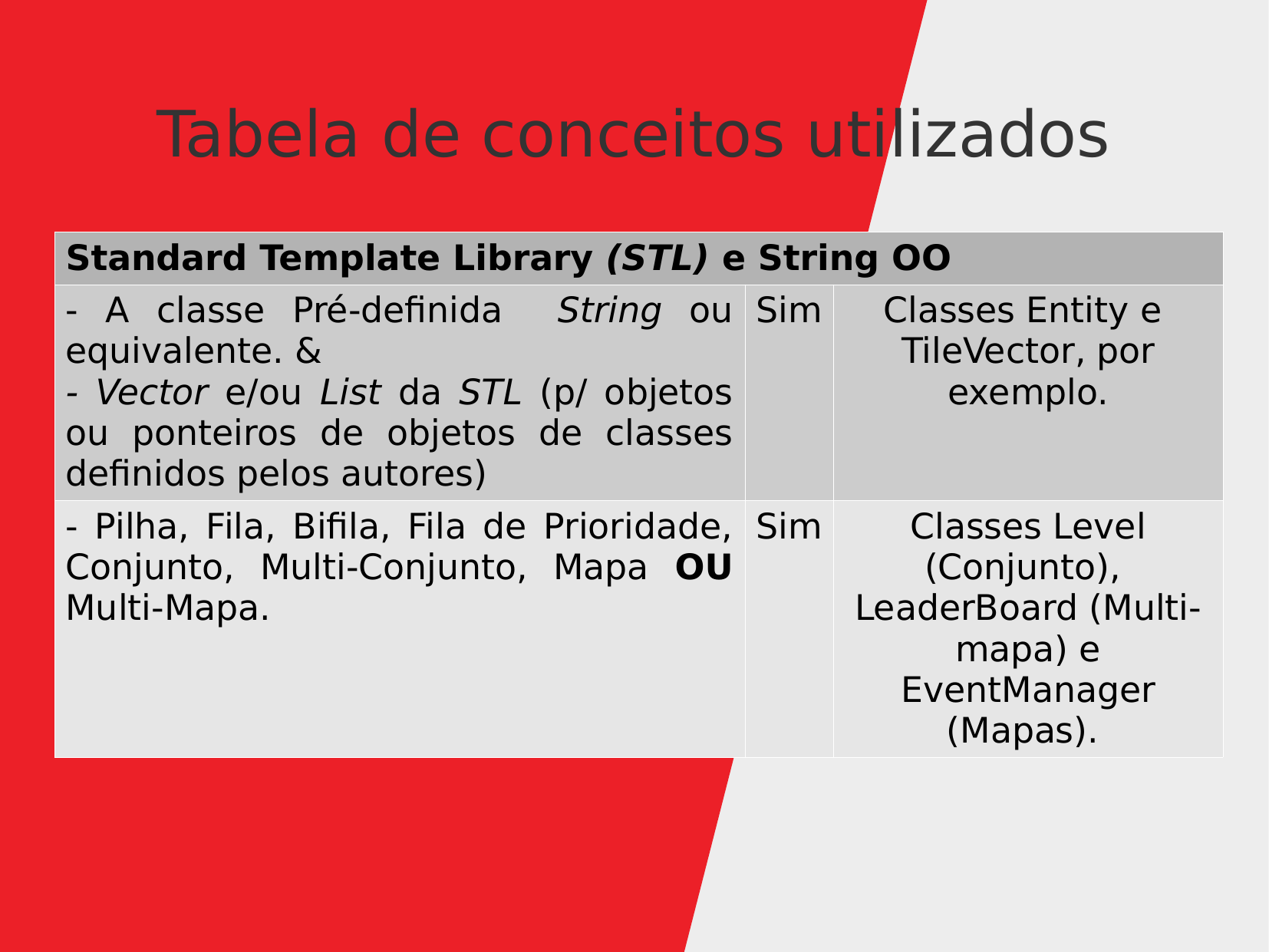

Tabela de conceitos utilizados
| Standard Template Library (STL) e String OO |  |  |
| --- | --- | --- |
| - A classe Pré-definida String ou equivalente. & - Vector e/ou List da STL (p/ objetos ou ponteiros de objetos de classes definidos pelos autores) | Sim | Classes Entity e TileVector, por exemplo. |
| - Pilha, Fila, Bifila, Fila de Prioridade, Conjunto, Multi-Conjunto, Mapa OU Multi-Mapa. | Sim | Classes Level (Conjunto), LeaderBoard (Multi-mapa) e EventManager (Mapas). |